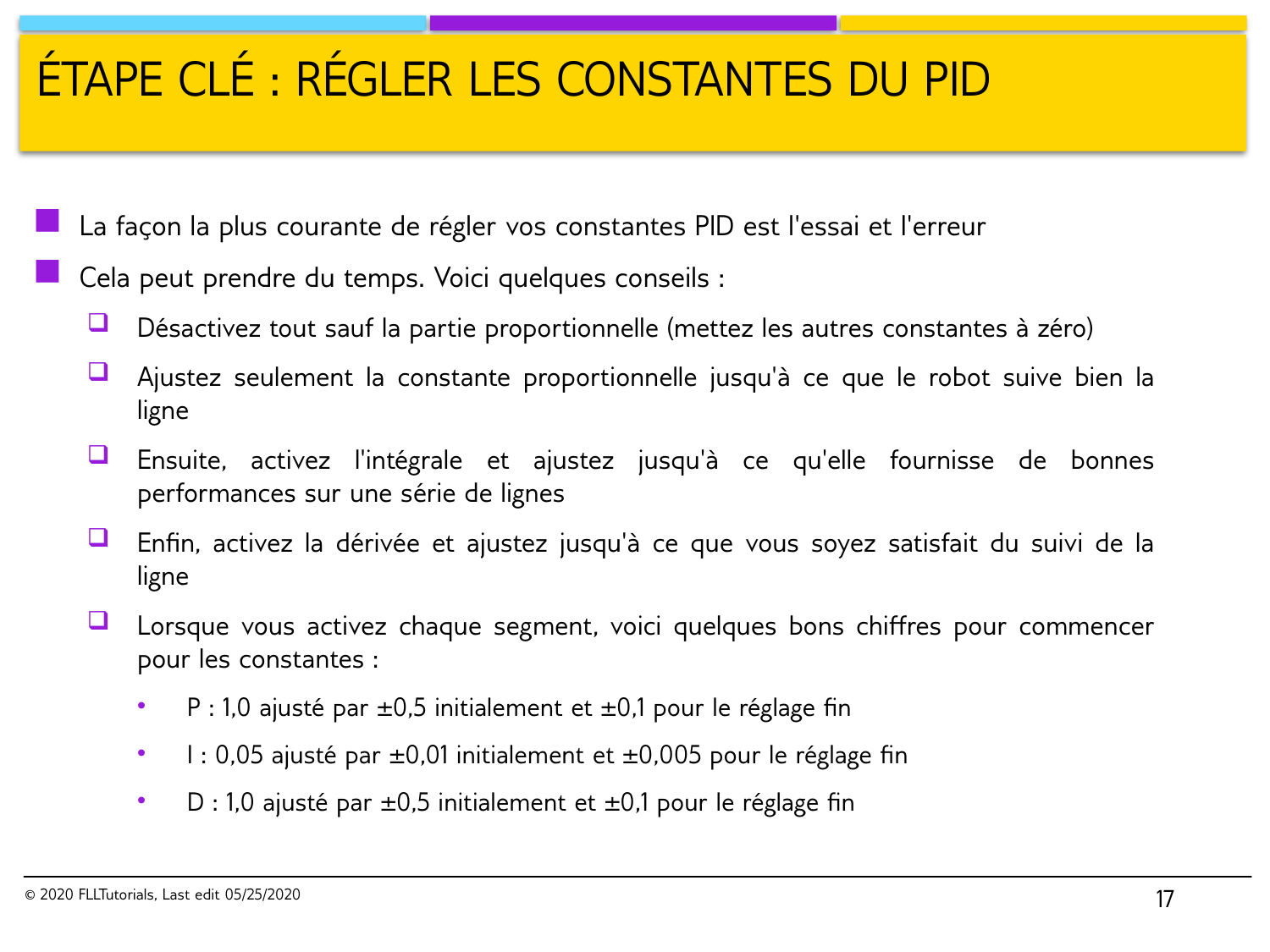

# Étape clé : Régler les constantes du PID
La façon la plus courante de régler vos constantes PID est l'essai et l'erreur
Cela peut prendre du temps. Voici quelques conseils :
Désactivez tout sauf la partie proportionnelle (mettez les autres constantes à zéro)
Ajustez seulement la constante proportionnelle jusqu'à ce que le robot suive bien la ligne
Ensuite, activez l'intégrale et ajustez jusqu'à ce qu'elle fournisse de bonnes performances sur une série de lignes
Enfin, activez la dérivée et ajustez jusqu'à ce que vous soyez satisfait du suivi de la ligne
Lorsque vous activez chaque segment, voici quelques bons chiffres pour commencer pour les constantes :
P : 1,0 ajusté par ±0,5 initialement et ±0,1 pour le réglage fin
I : 0,05 ajusté par ±0,01 initialement et ±0,005 pour le réglage fin
D : 1,0 ajusté par ±0,5 initialement et ±0,1 pour le réglage fin
17
© 2020 FLLTutorials, Last edit 05/25/2020